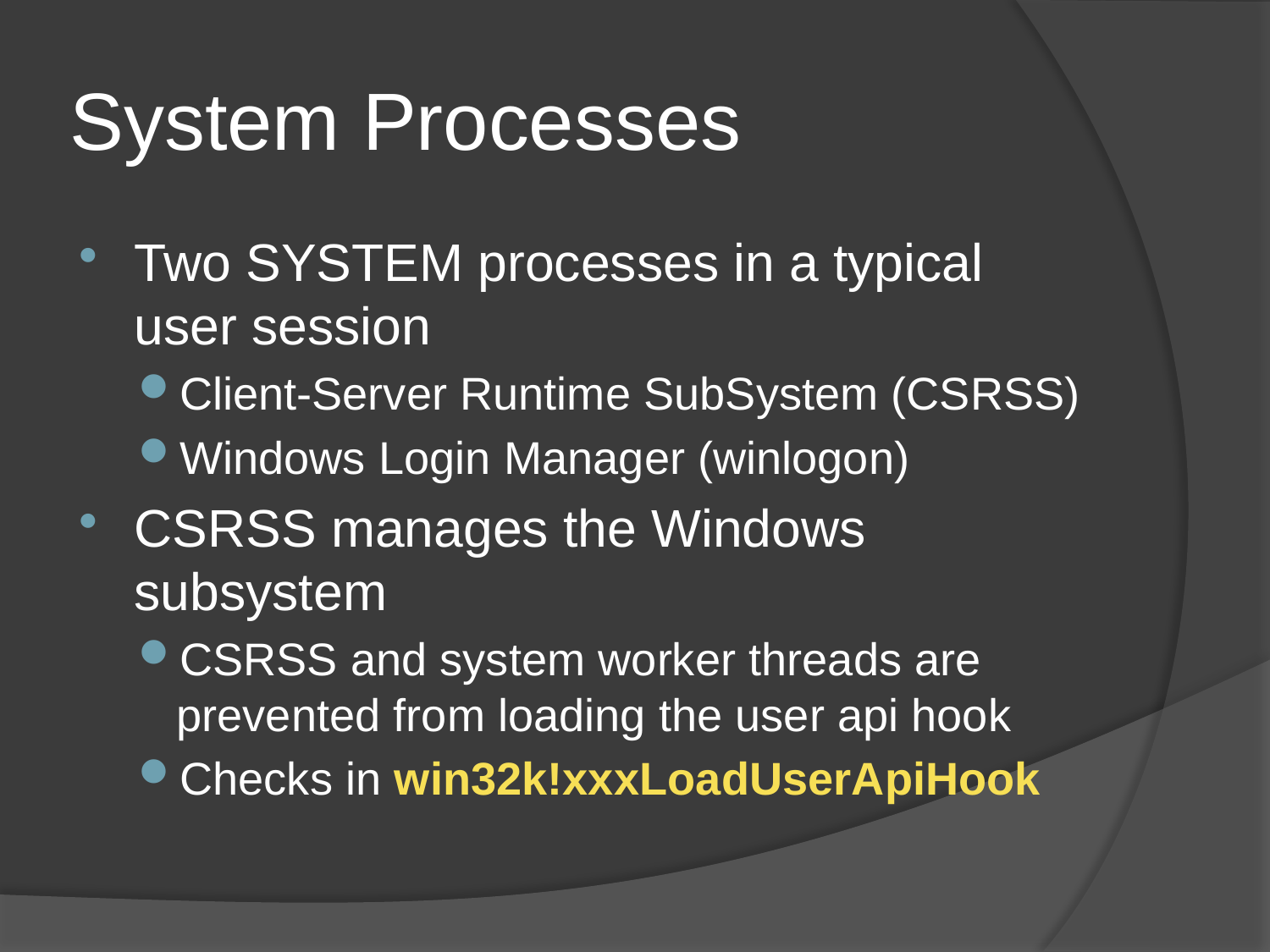

# System Processes
Two SYSTEM processes in a typical user session
Client-Server Runtime SubSystem (CSRSS)
Windows Login Manager (winlogon)
CSRSS manages the Windows subsystem
CSRSS and system worker threads are prevented from loading the user api hook
Checks in win32k!xxxLoadUserApiHook